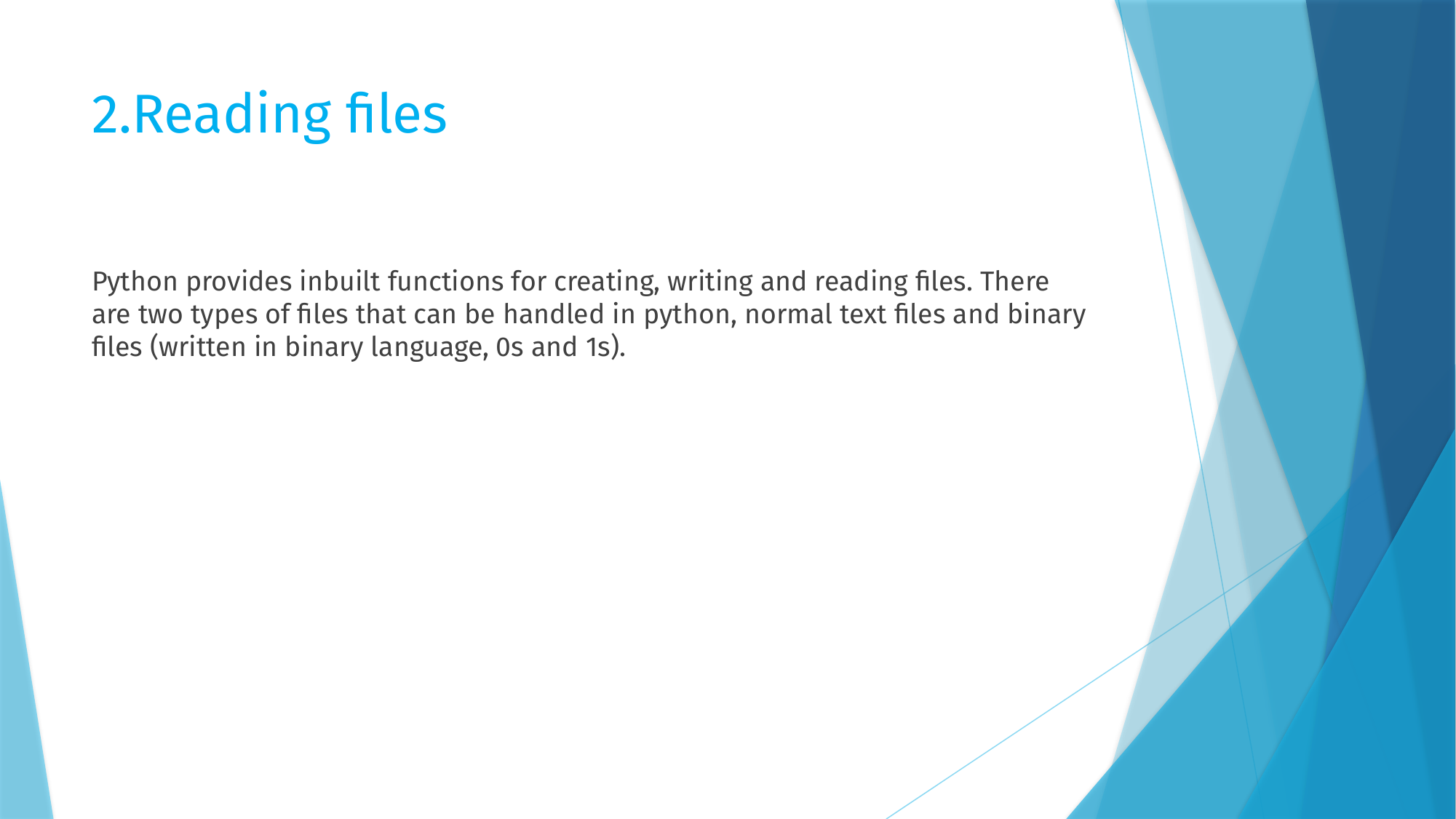

# 2.Reading files
Python provides inbuilt functions for creating, writing and reading files. There are two types of files that can be handled in python, normal text files and binary files (written in binary language, 0s and 1s).